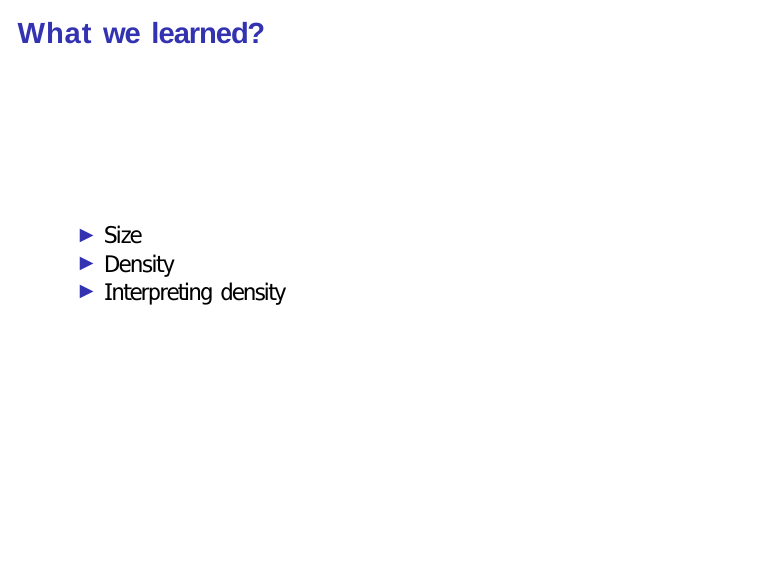

What we learned?
Size
Density
Interpreting density